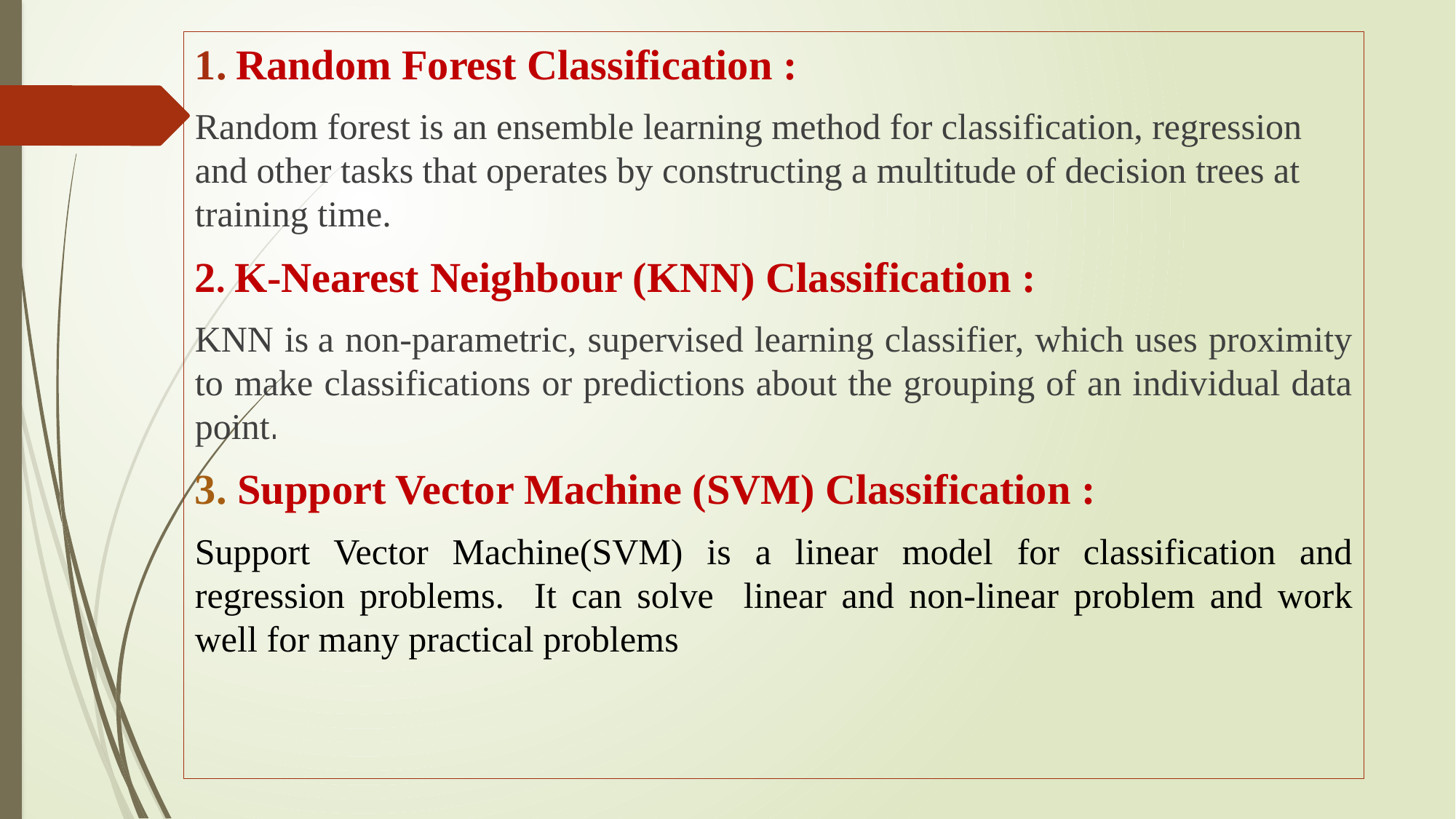

Random Forest Classification :
Random forest is an ensemble learning method for classification, regression and other tasks that operates by constructing a multitude of decision trees at training time.
2. K-Nearest Neighbour (KNN) Classification :
KNN is a non-parametric, supervised learning classifier, which uses proximity to make classifications or predictions about the grouping of an individual data point.
3. Support Vector Machine (SVM) Classification :
Support Vector Machine(SVM) is a linear model for classification and regression problems.  It can solve  linear and non-linear problem and work well for many practical problems